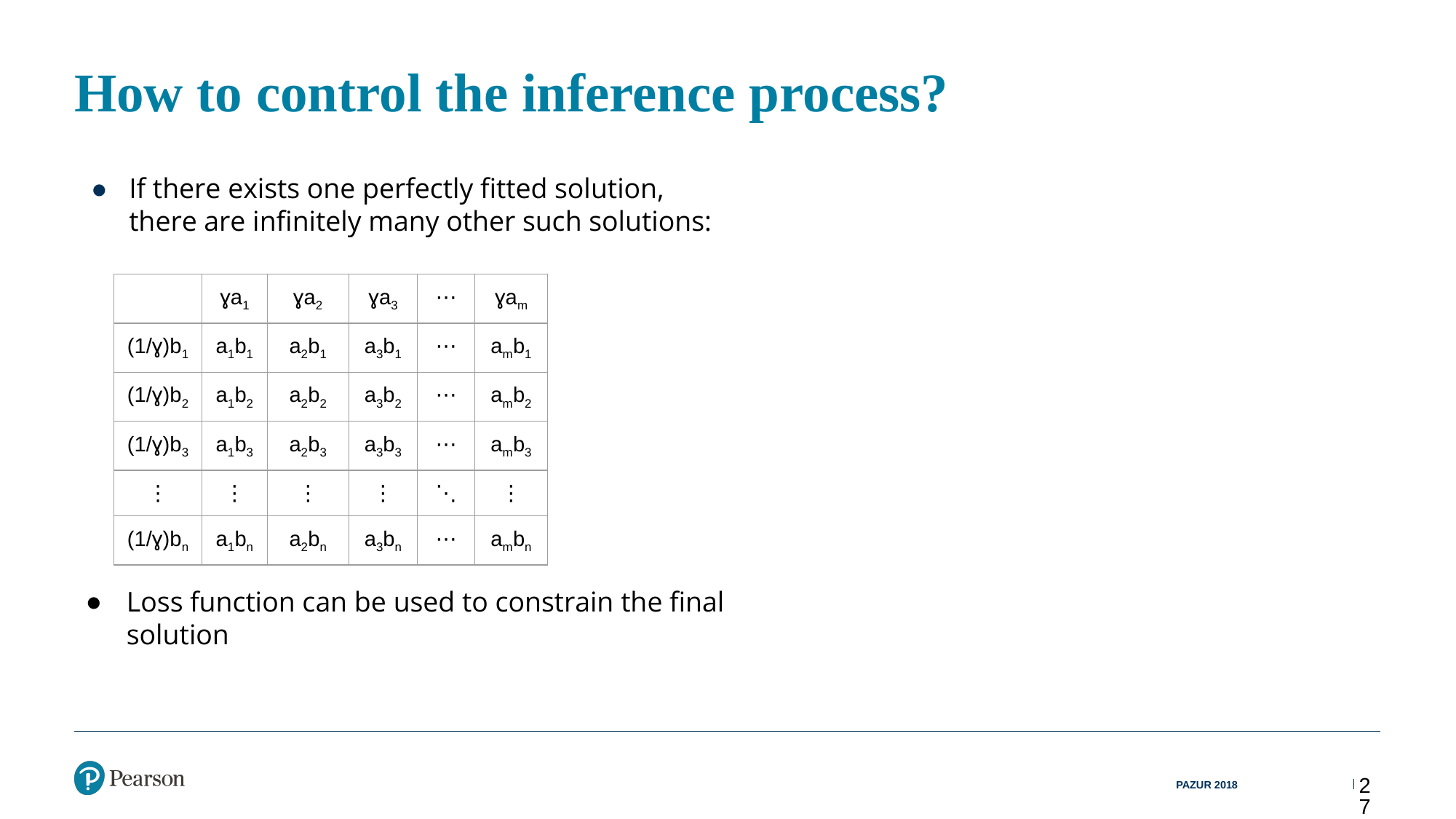

# How to control the inference process?
If there exists one perfectly fitted solution,
there are infinitely many other such solutions:

|  | ɣa1 | ɣa2 | ɣa3 | ⋯ | ɣam |
| --- | --- | --- | --- | --- | --- |
| (1/ɣ)b1 | a1b1 | a2b1 | a3b1 | ⋯ | amb1 |
| (1/ɣ)b2 | a1b2 | a2b2 | a3b2 | ⋯ | amb2 |
| (1/ɣ)b3 | a1b3 | a2b3 | a3b3 | ⋯ | amb3 |
| ⋮ | ⋮ | ⋮ | ⋮ | ⋱ | ⋮ |
| (1/ɣ)bn | a1bn | a2bn | a3bn | ⋯ | ambn |
Loss function can be used to constrain the final solution

PAZUR 2018
27